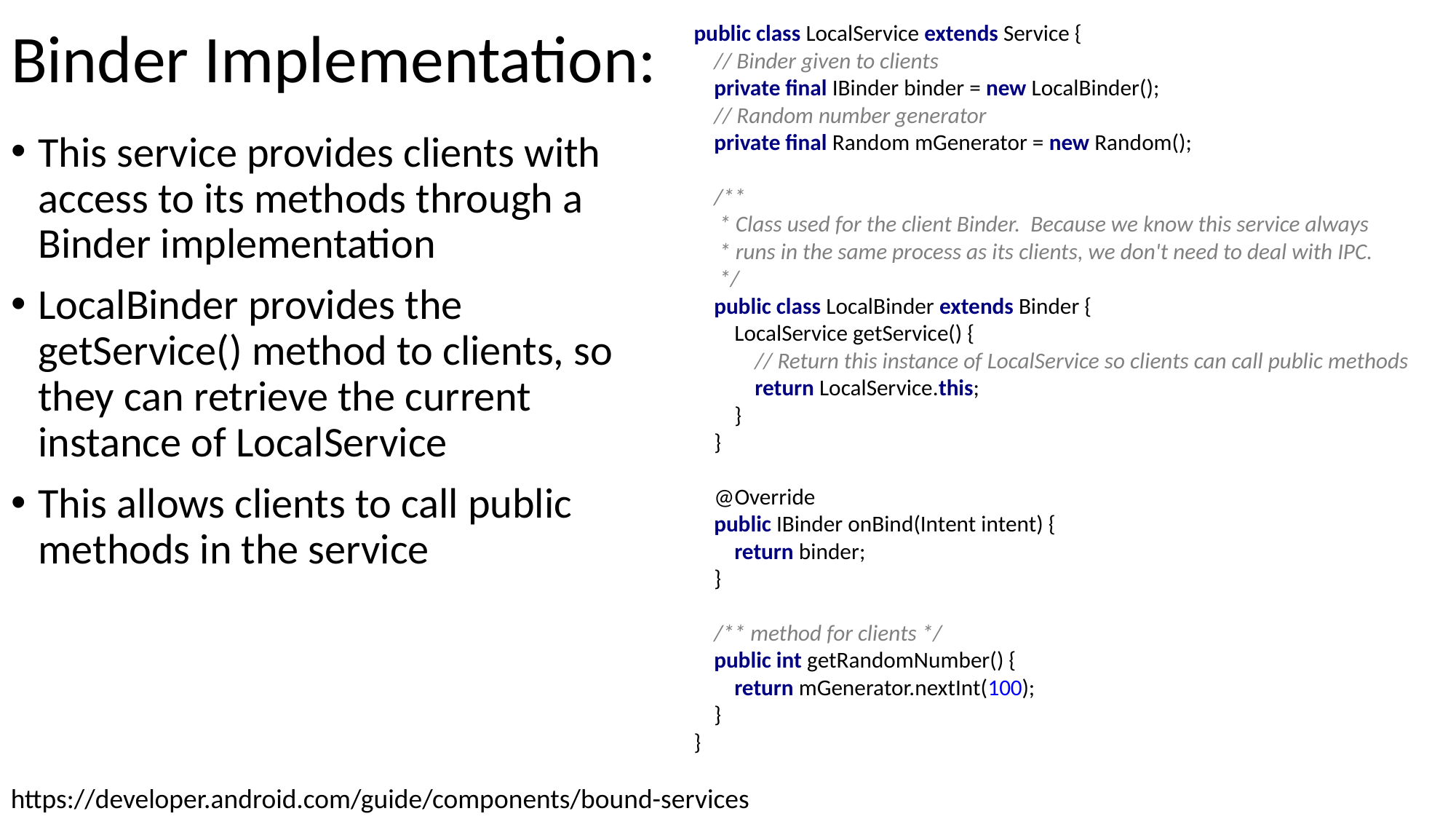

# Binder Implementation:
public class LocalService extends Service {
    // Binder given to clients
    private final IBinder binder = new LocalBinder();
    // Random number generator
    private final Random mGenerator = new Random();
    /**
     * Class used for the client Binder.  Because we know this service always
     * runs in the same process as its clients, we don't need to deal with IPC.
     */
    public class LocalBinder extends Binder {
        LocalService getService() {
            // Return this instance of LocalService so clients can call public methods
            return LocalService.this;
        }
    }
    @Override
    public IBinder onBind(Intent intent) {
        return binder;
    }
    /** method for clients */
    public int getRandomNumber() {
        return mGenerator.nextInt(100);
    }
}
This service provides clients with access to its methods through a Binder implementation
LocalBinder provides the getService() method to clients, so they can retrieve the current instance of LocalService
This allows clients to call public methods in the service
https://developer.android.com/guide/components/bound-services